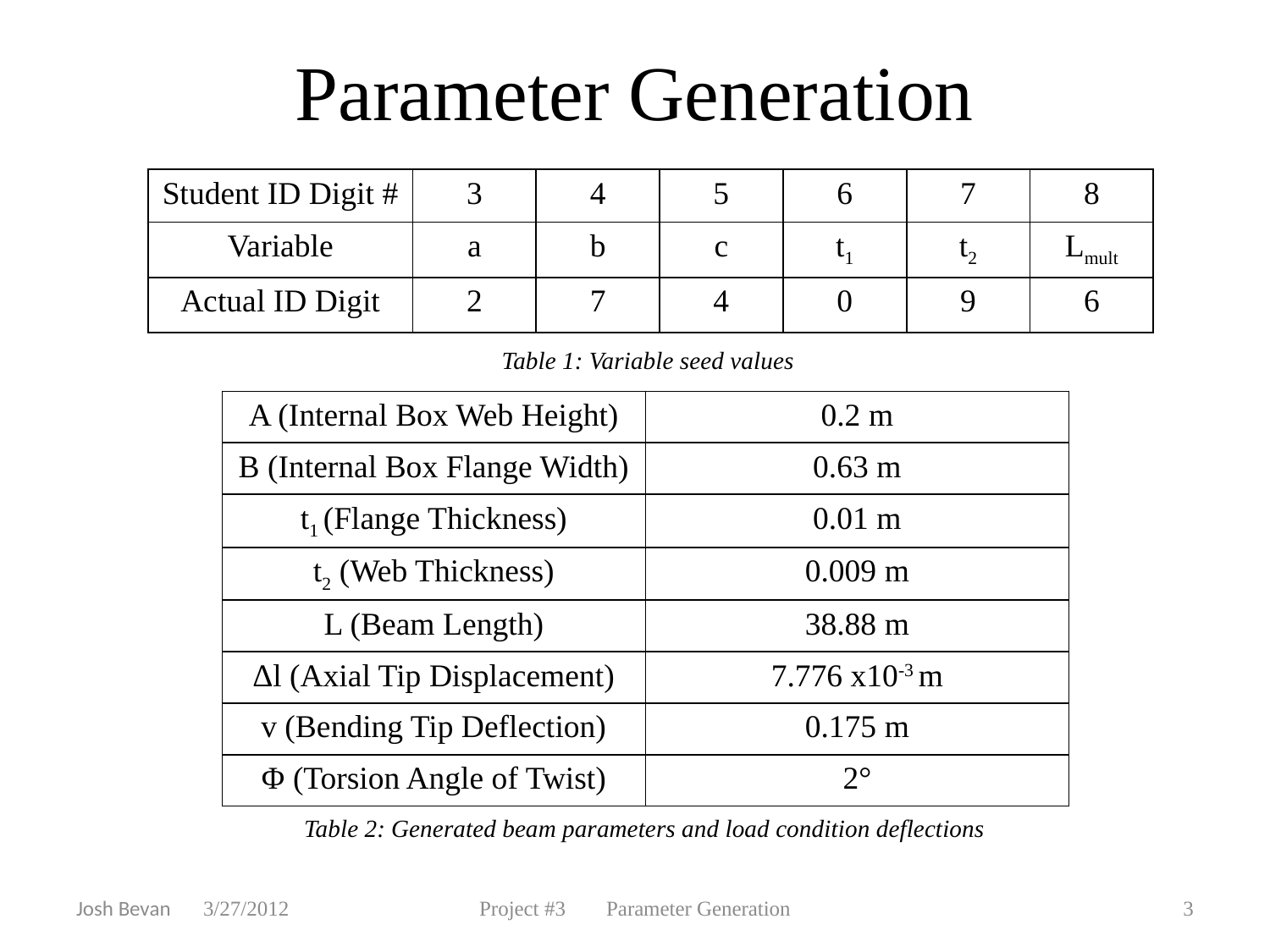

# Parameter Generation
| Student ID Digit # | 3 | 4 | 5 | 6 | 7 | 8 |
| --- | --- | --- | --- | --- | --- | --- |
| Variable | a | b | c | t1 | t2 | Lmult |
| Actual ID Digit | 2 | 7 | 4 | 0 | 9 | 6 |
Table 1: Variable seed values
| A (Internal Box Web Height) | 0.2 m |
| --- | --- |
| B (Internal Box Flange Width) | 0.63 m |
| t1 (Flange Thickness) | 0.01 m |
| t2 (Web Thickness) | 0.009 m |
| L (Beam Length) | 38.88 m |
| Δl (Axial Tip Displacement) | 7.776 x10-3 m |
| v (Bending Tip Deflection) | 0.175 m |
| Φ (Torsion Angle of Twist) | 2° |
Table 2: Generated beam parameters and load condition deflections
Josh Bevan	3/27/2012
Project #3	Parameter Generation
3